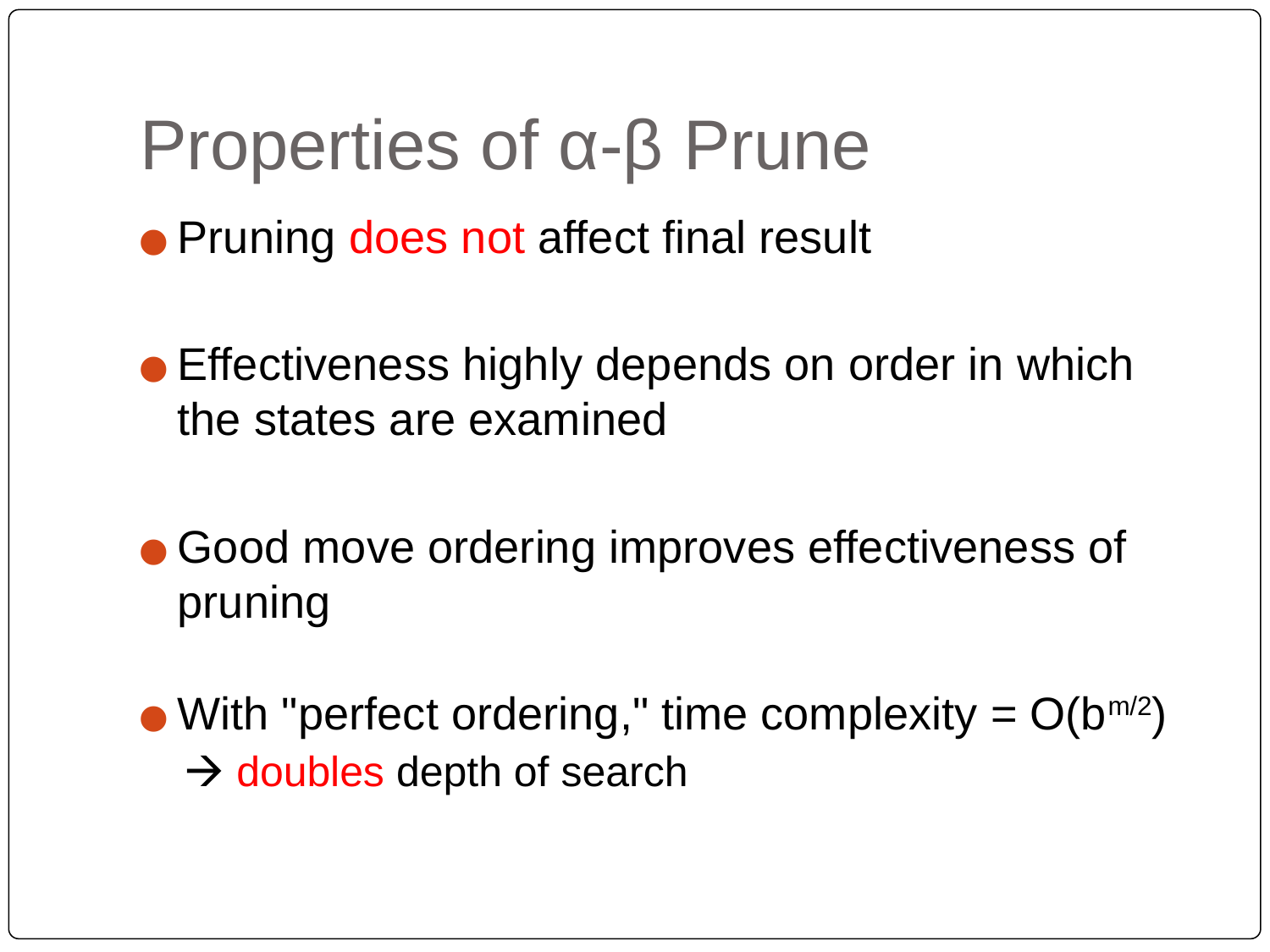

# Properties of α-β Prune
Pruning does not affect final result

Effectiveness highly depends on order in which the states are examined

Good move ordering improves effectiveness of pruning

With "perfect ordering," time complexity = O(bm/2)
🡪 doubles depth of search